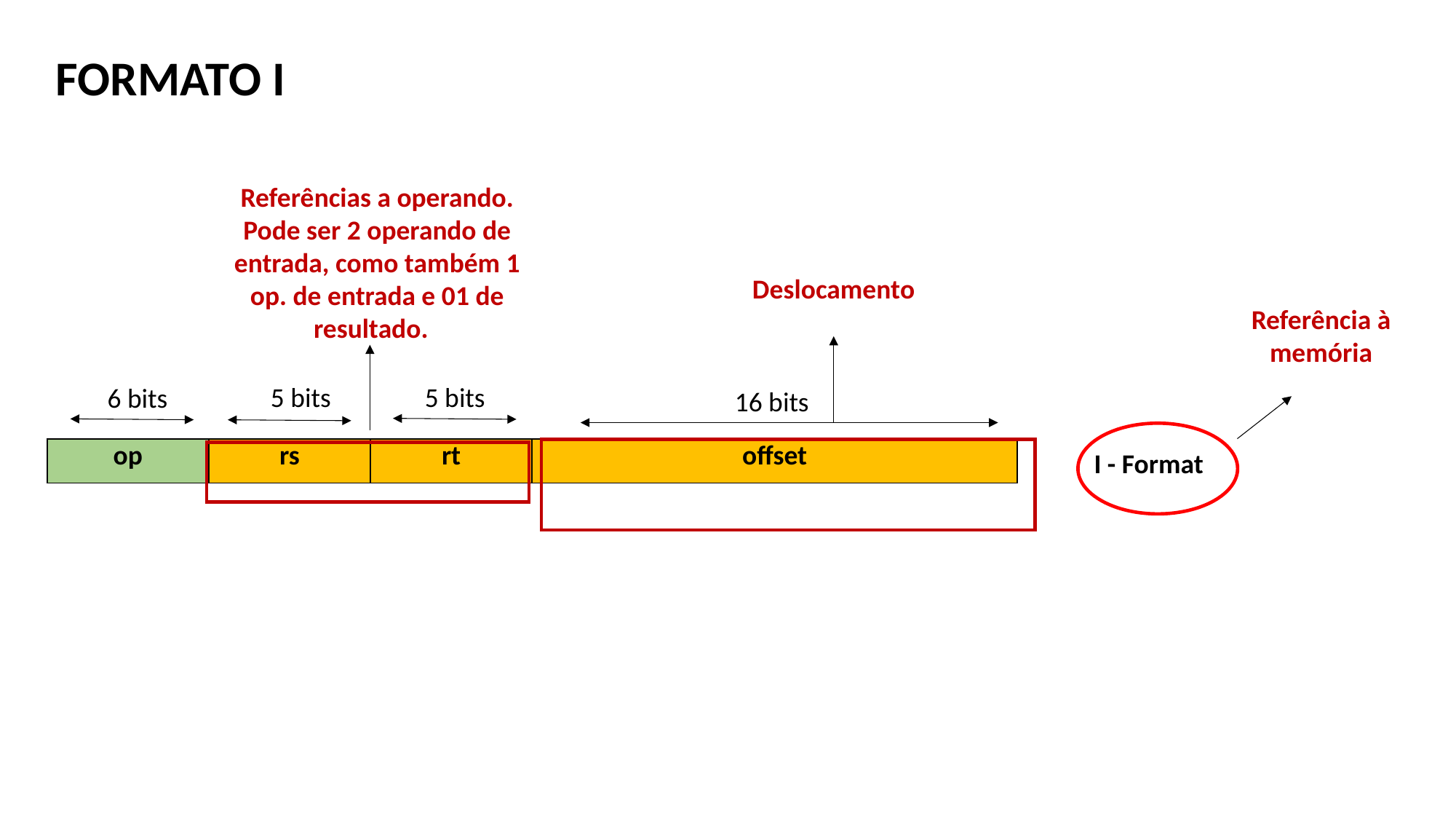

FORMATO I
Referências a operando.
Pode ser 2 operando de entrada, como também 1 op. de entrada e 01 de resultado.
Deslocamento
Referência à
memória
5 bits
5 bits
6 bits
16 bits

| op | rs | rt | offset |
| --- | --- | --- | --- |

I - Format